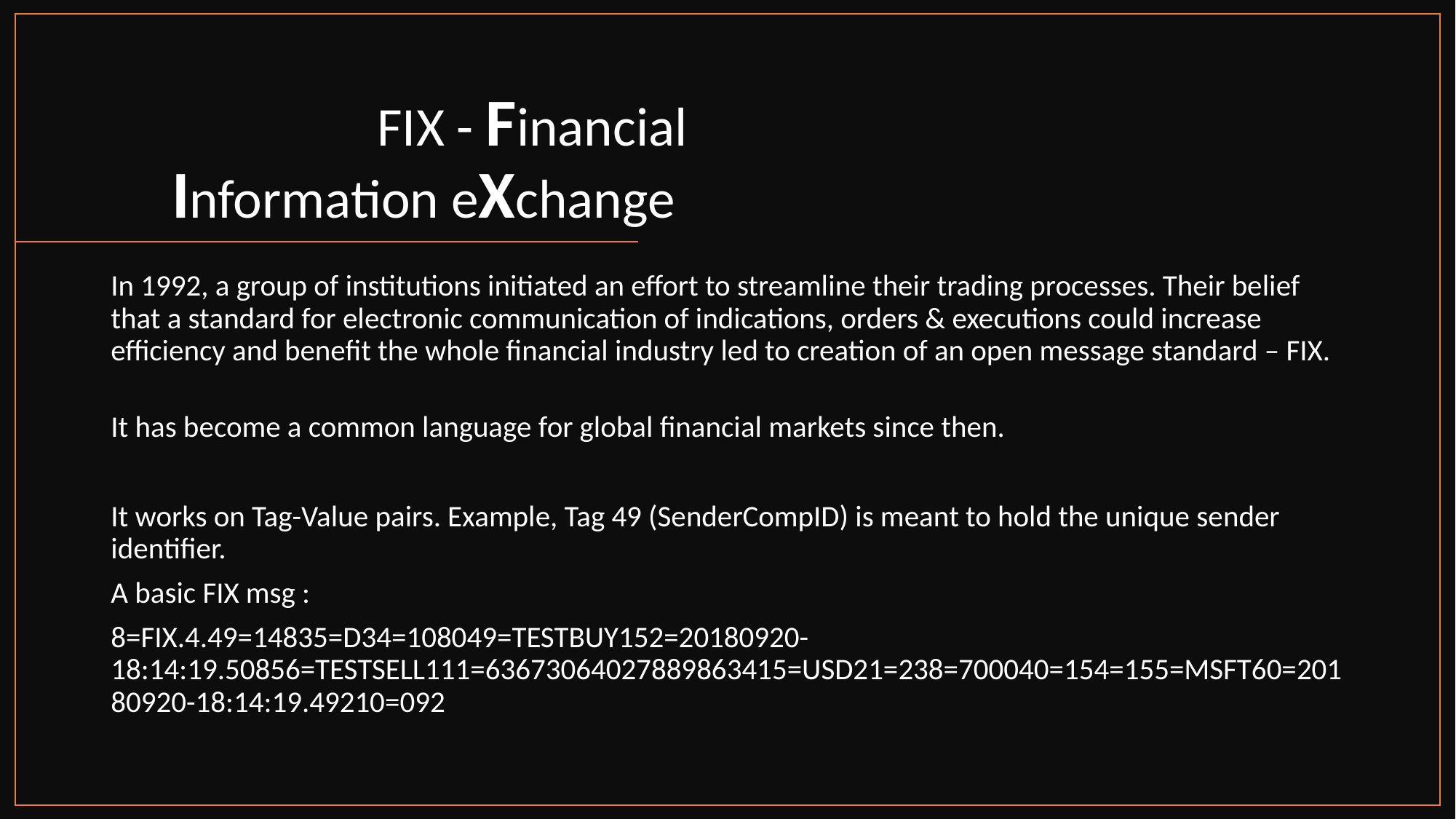

# FIX - Financial Information eXchange
In 1992, a group of institutions initiated an effort to streamline their trading processes. Their belief that a standard for electronic communication of indications, orders & executions could increase efficiency and benefit the whole financial industry led to creation of an open message standard – FIX.
It has become a common language for global financial markets since then.

It works on Tag-Value pairs. Example, Tag 49 (SenderCompID) is meant to hold the unique sender identifier.
A basic FIX msg :
8=FIX.4.49=14835=D34=108049=TESTBUY152=20180920-18:14:19.50856=TESTSELL111=63673064027889863415=USD21=238=700040=154=155=MSFT60=20180920-18:14:19.49210=092